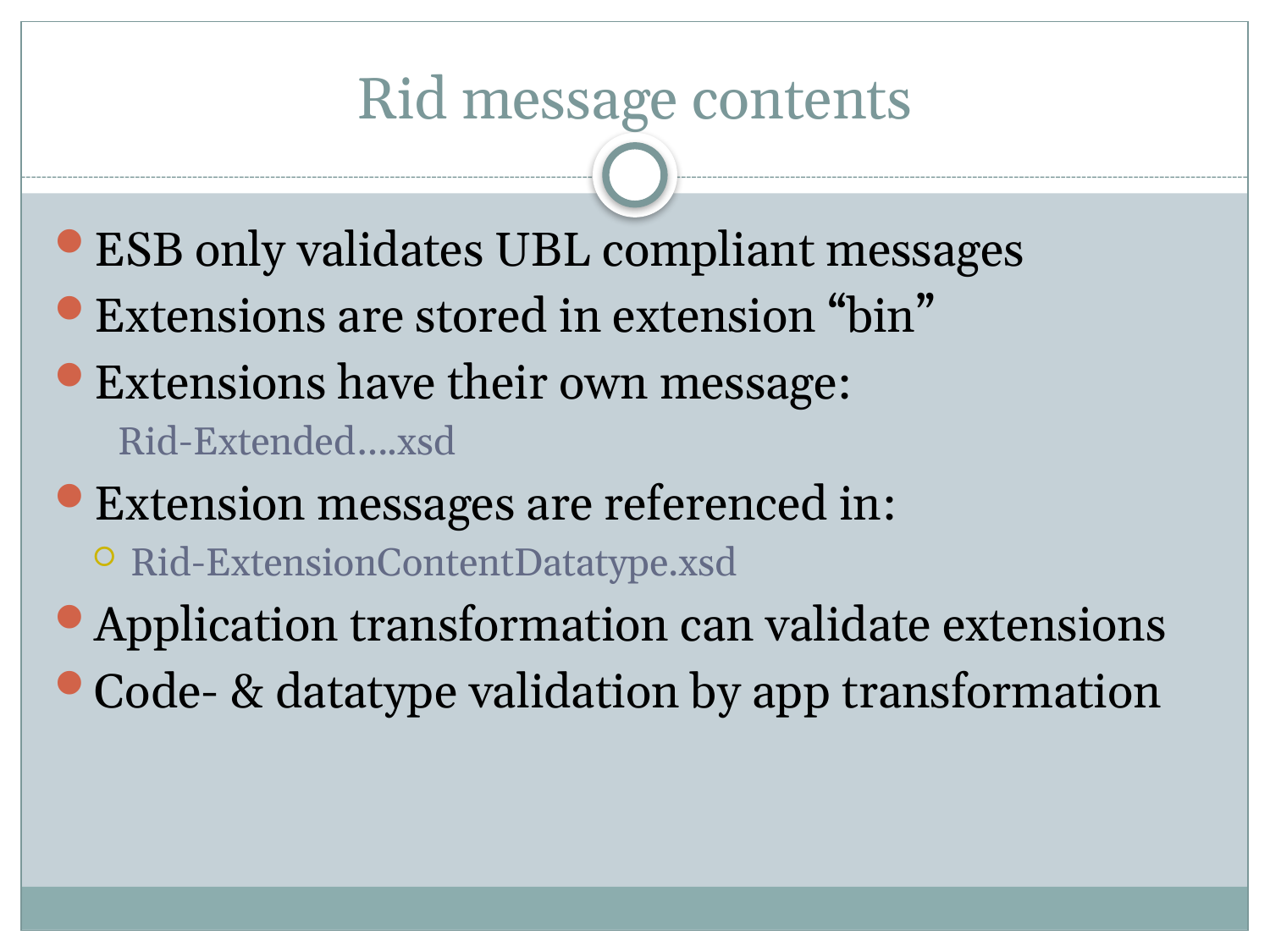

# Rid message contents
ESB only validates UBL compliant messages
Extensions are stored in extension “bin”
Extensions have their own message:
Rid-Extended….xsd
Extension messages are referenced in:
Rid-ExtensionContentDatatype.xsd
Application transformation can validate extensions
Code- & datatype validation by app transformation